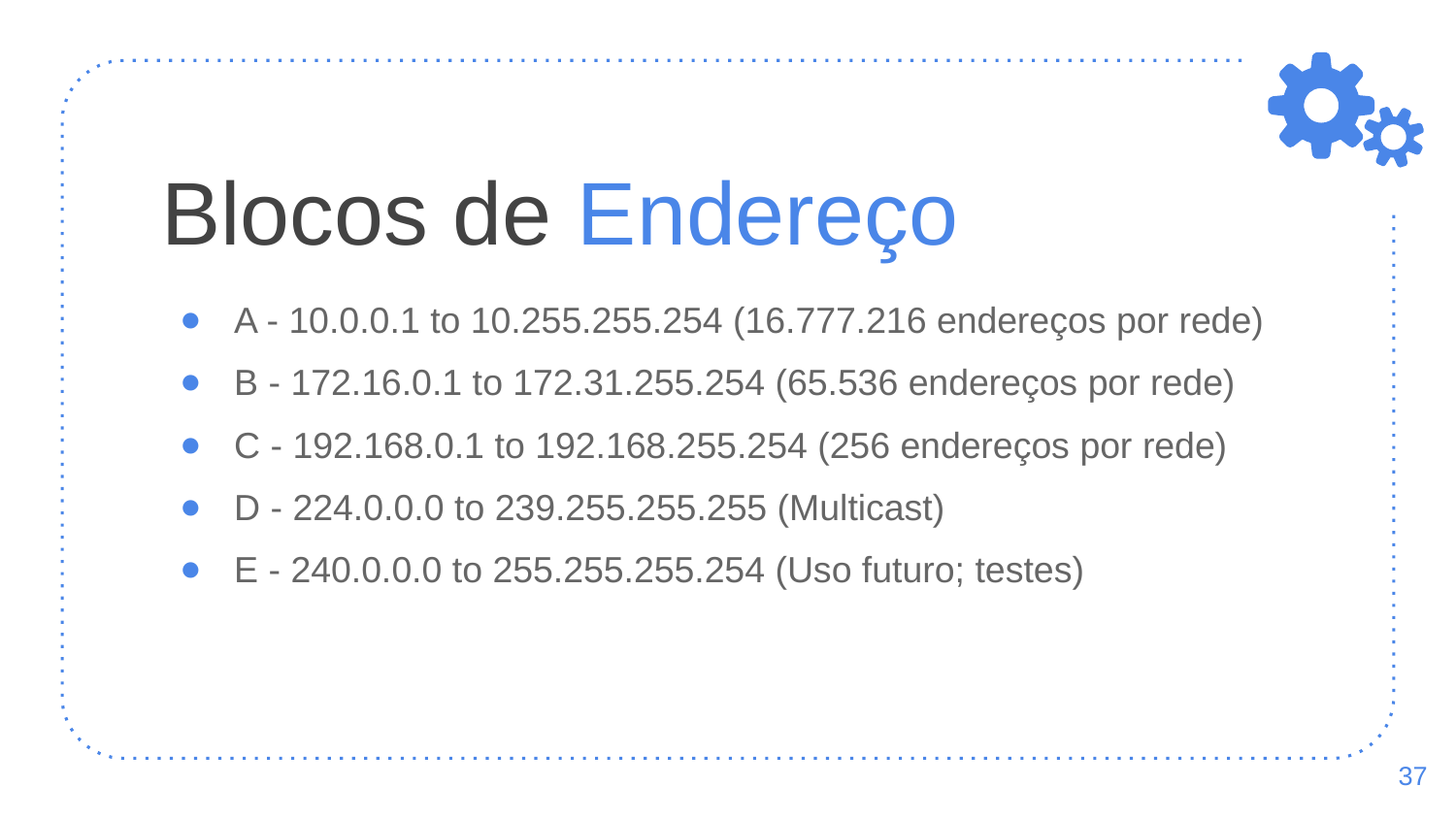

# Blocos de Endereço
A - 10.0.0.1 to 10.255.255.254 (16.777.216 endereços por rede)
B - 172.16.0.1 to 172.31.255.254 (65.536 endereços por rede)
C - 192.168.0.1 to 192.168.255.254 (256 endereços por rede)
D - 224.0.0.0 to 239.255.255.255 (Multicast)
E - 240.0.0.0 to 255.255.255.254 (Uso futuro; testes)
37